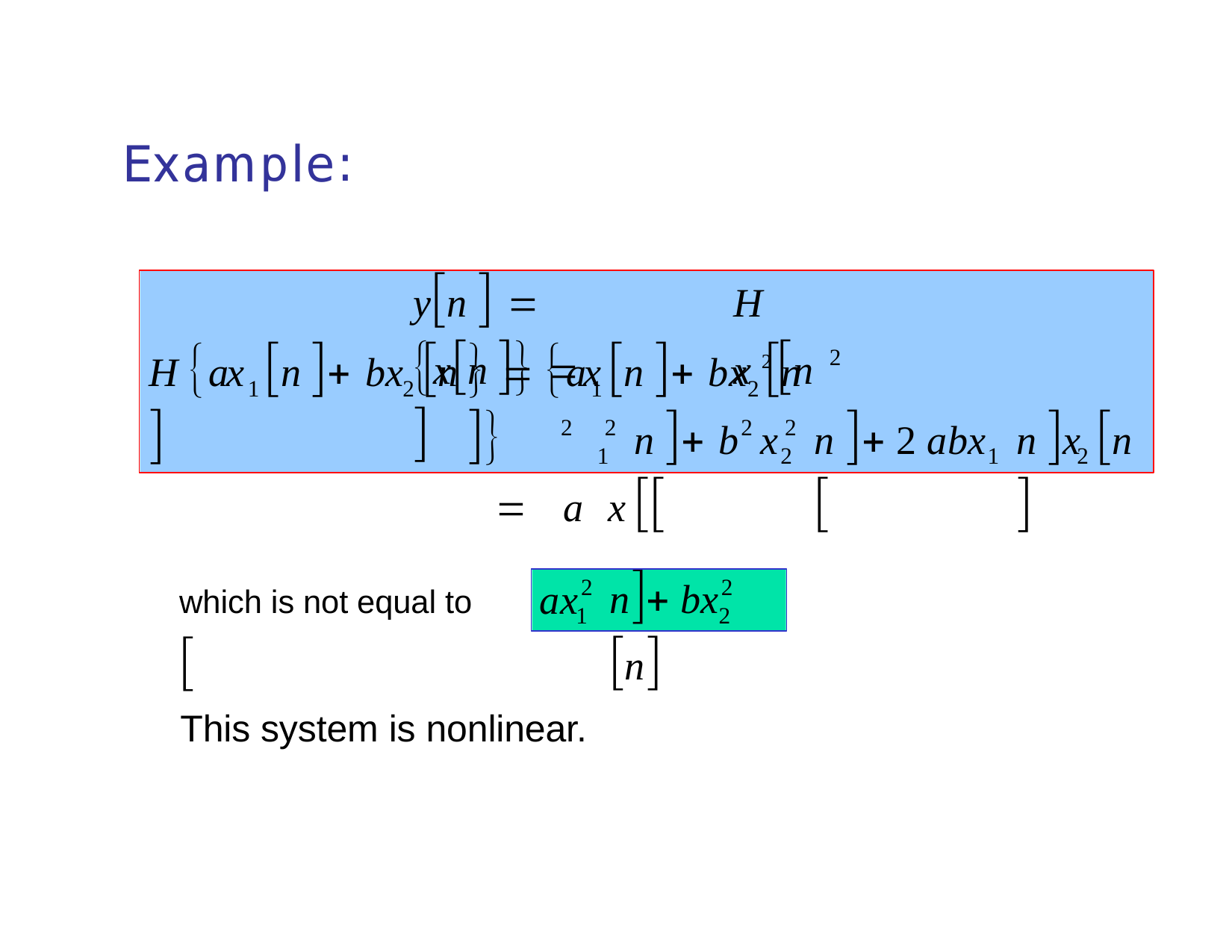

Example:
# y[n ] =	H {x[n ]} =	x 2 [n ]

H {ax	[n ]+ bx	[n ]
} = {ax	[n ]+ bx	[n ]}
=	a	x	[
2
1
2
1	2
n ]+ b	x	[
n ]+ 2 abx	[
n ]x	[n ]
2	2
2	2
1
2
1
2
which is not equal to	ax	[
n]+ bx	[n]

2
2
1
2
This system is nonlinear.
Dr. B. S. Daga  Fr.CRCE, Mumbai